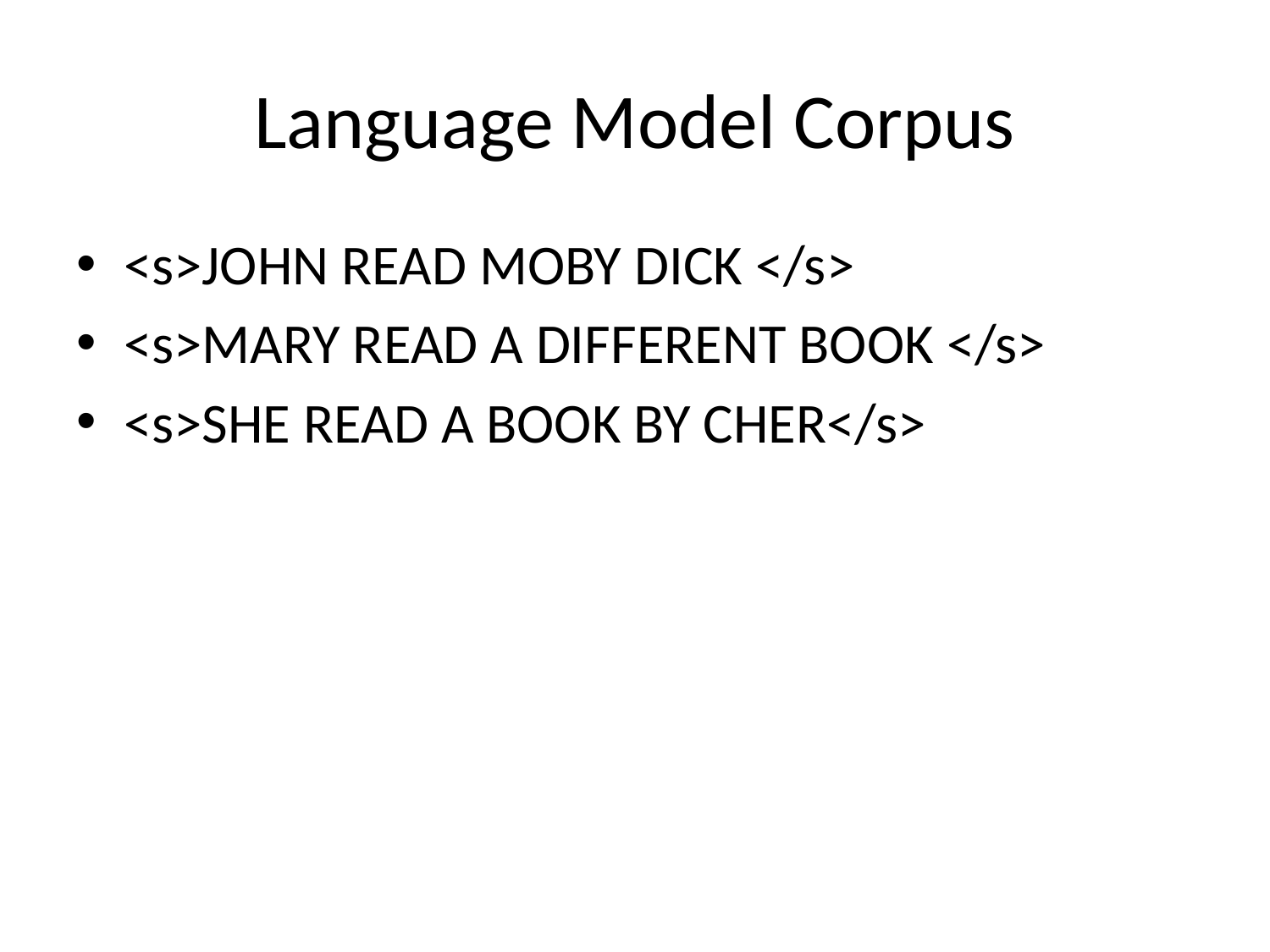

# Language Model Corpus
<s>JOHN READ MOBY DICK </s>
<s>MARY READ A DIFFERENT BOOK </s>
<s>SHE READ A BOOK BY CHER</s>